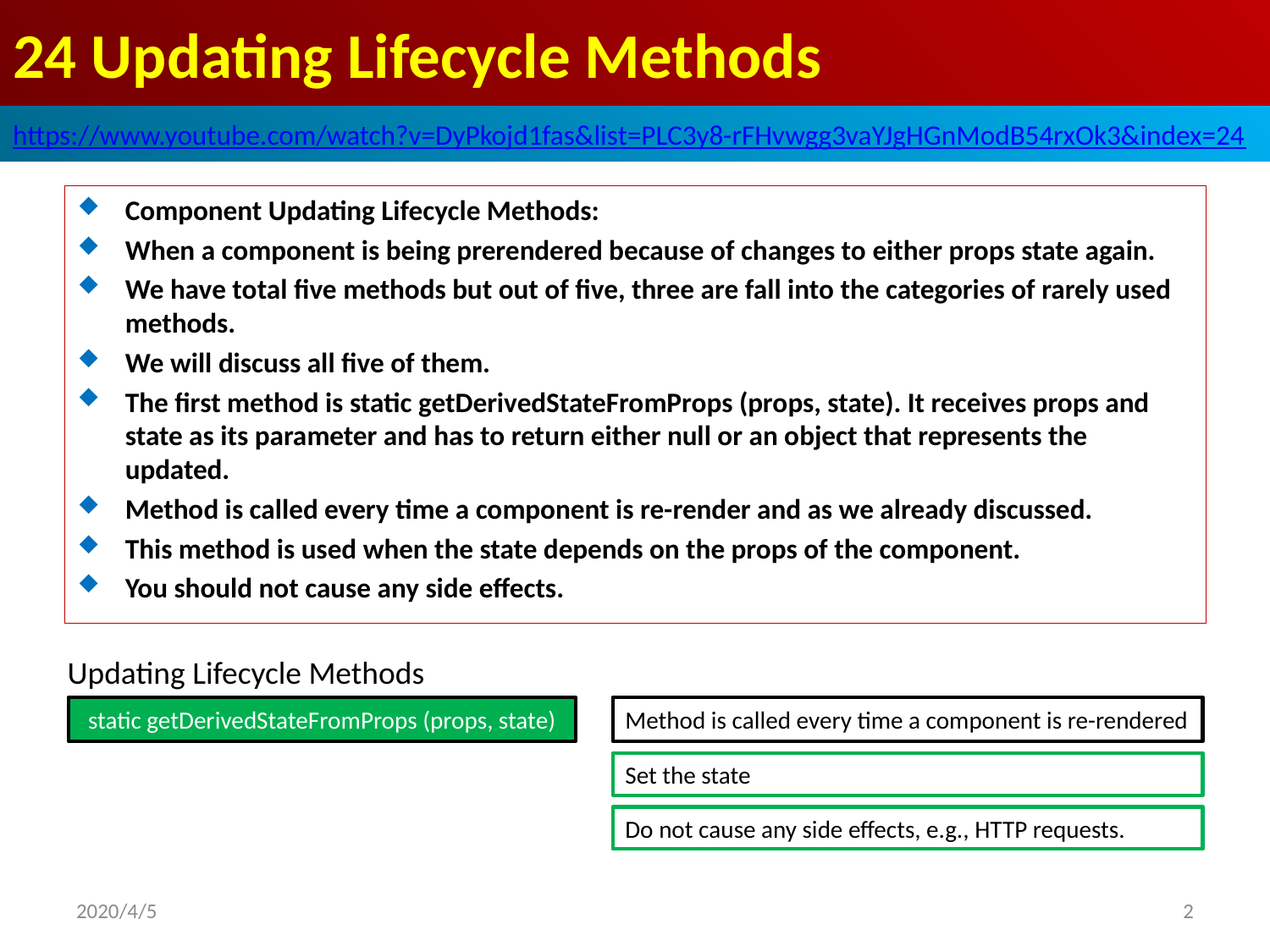

# 24 Updating Lifecycle Methods
https://www.youtube.com/watch?v=DyPkojd1fas&list=PLC3y8-rFHvwgg3vaYJgHGnModB54rxOk3&index=24
Component Updating Lifecycle Methods:
When a component is being prerendered because of changes to either props state again.
We have total five methods but out of five, three are fall into the categories of rarely used methods.
We will discuss all five of them.
The first method is static getDerivedStateFromProps (props, state). It receives props and state as its parameter and has to return either null or an object that represents the updated.
Method is called every time a component is re-render and as we already discussed.
This method is used when the state depends on the props of the component.
You should not cause any side effects.
Updating Lifecycle Methods
static getDerivedStateFromProps (props, state)
Method is called every time a component is re-rendered
Set the state
Do not cause any side effects, e.g., HTTP requests.
2020/4/5
2